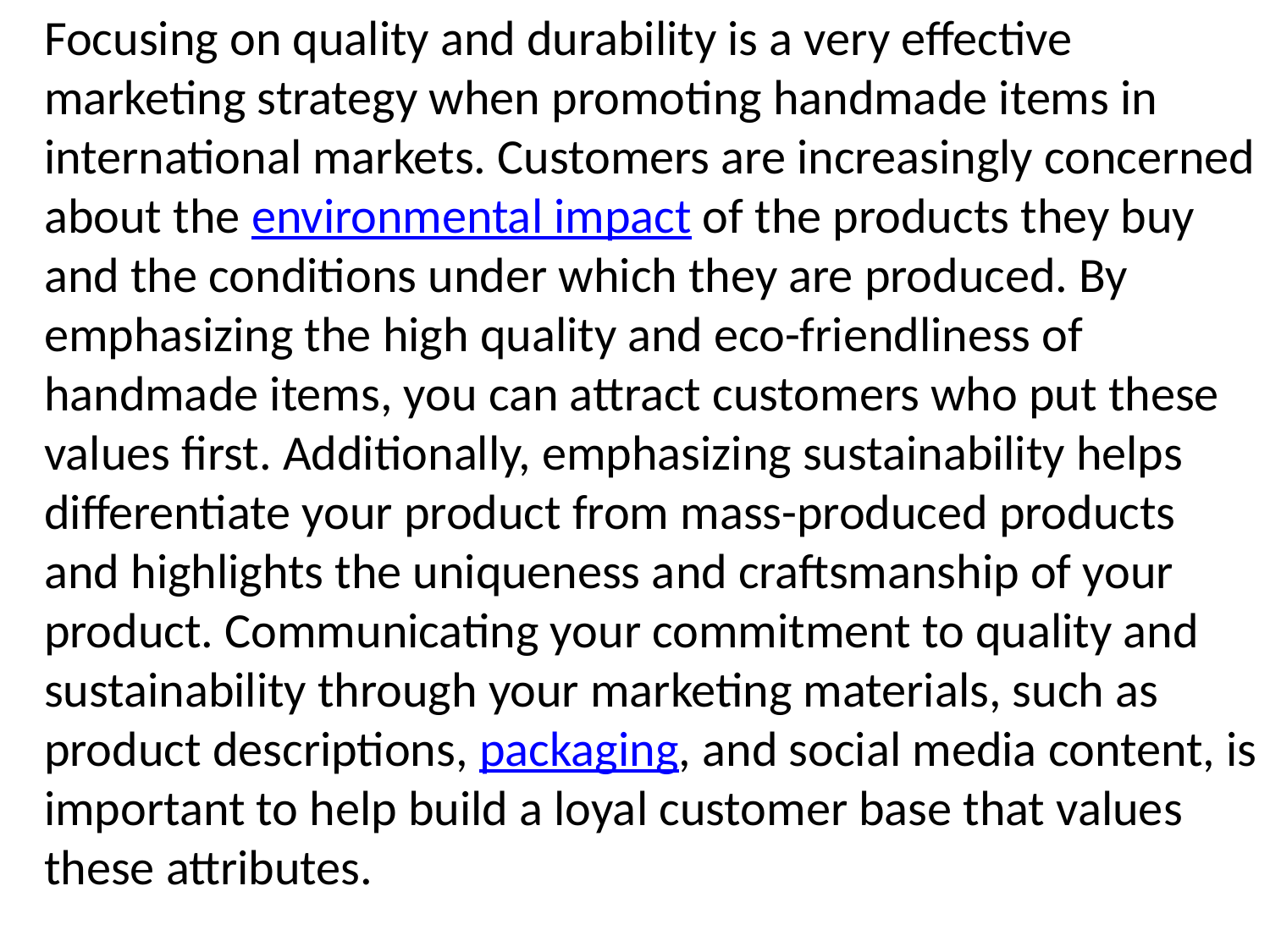

Focusing on quality and durability is a very effective marketing strategy when promoting handmade items in international markets. Customers are increasingly concerned about the environmental impact of the products they buy and the conditions under which they are produced. By emphasizing the high quality and eco-friendliness of handmade items, you can attract customers who put these values ​​first. Additionally, emphasizing sustainability helps differentiate your product from mass-produced products and highlights the uniqueness and craftsmanship of your product. Communicating your commitment to quality and sustainability through your marketing materials, such as product descriptions, packaging, and social media content, is important to help build a loyal customer base that values ​​these attributes.